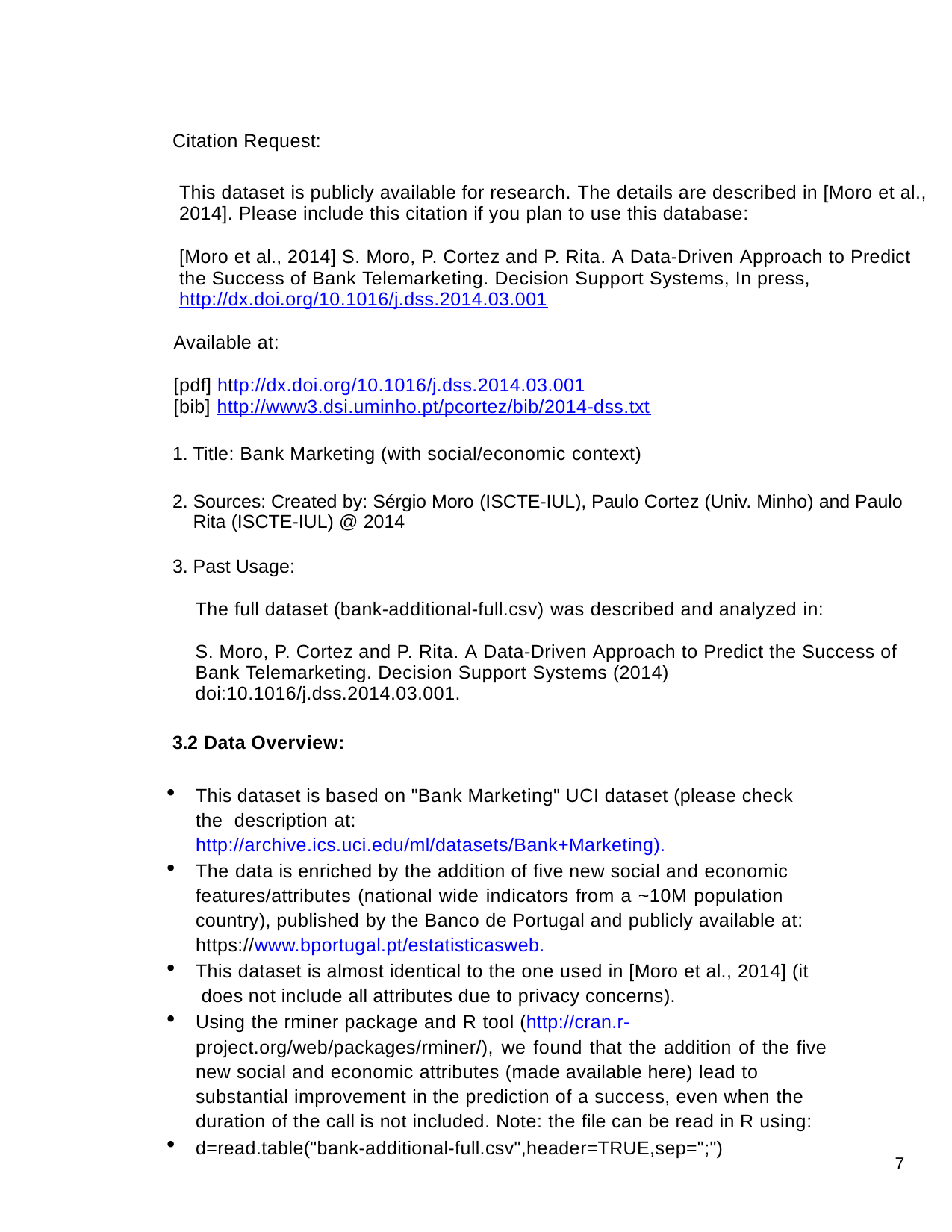

Citation Request:

                          This dataset is publicly available for research. The details are described in [Moro et al.,
                          2014]. Please include this citation if you plan to use this database:

                          [Moro et al., 2014] S. Moro, P. Cortez and P. Rita. A Data-Driven Approach to Predict
                          the Success of Bank Telemarketing. Decision Support Systems, In press,
                          http://dx.doi.org/10.1016/j.dss.2014.03.001

                         Available at:

                         [pdf] http://dx.doi.org/10.1016/j.dss.2014.03.001
                         [bib] http://www3.dsi.uminho.pt/pcortez/bib/2014-dss.txt

Title: Bank Marketing (with social/economic context)

Sources: Created by: Sérgio Moro (ISCTE-IUL), Paulo Cortez (Univ. Minho) and Paulo  Rita (ISCTE-IUL) @ 2014

Past Usage:

                             The full dataset (bank-additional-full.csv) was described and analyzed in:

                             S. Moro, P. Cortez and P. Rita. A Data-Driven Approach to Predict the Success of
                             Bank Telemarketing. Decision Support Systems (2014)
                             doi:10.1016/j.dss.2014.03.001.

3.2 Data Overview:

This dataset is based on "Bank Marketing" UCI dataset (please check the  description at: http://archive.ics.uci.edu/ml/datasets/Bank+Marketing).
The data is enriched by the addition of five new social and economic  features/attributes (national wide indicators from a ~10M population  country), published by the Banco de Portugal and publicly available at:  https://www.bportugal.pt/estatisticasweb.
This dataset is almost identical to the one used in [Moro et al., 2014] (it  does not include all attributes due to privacy concerns).
Using the rminer package and R tool (http://cran.r-  project.org/web/packages/rminer/), we found that the addition of the five  new social and economic attributes (made available here) lead to  substantial improvement in the prediction of a success, even when the  duration of the call is not included. Note: the file can be read in R using:
d=read.table("bank-additional-full.csv",header=TRUE,sep=";")
7